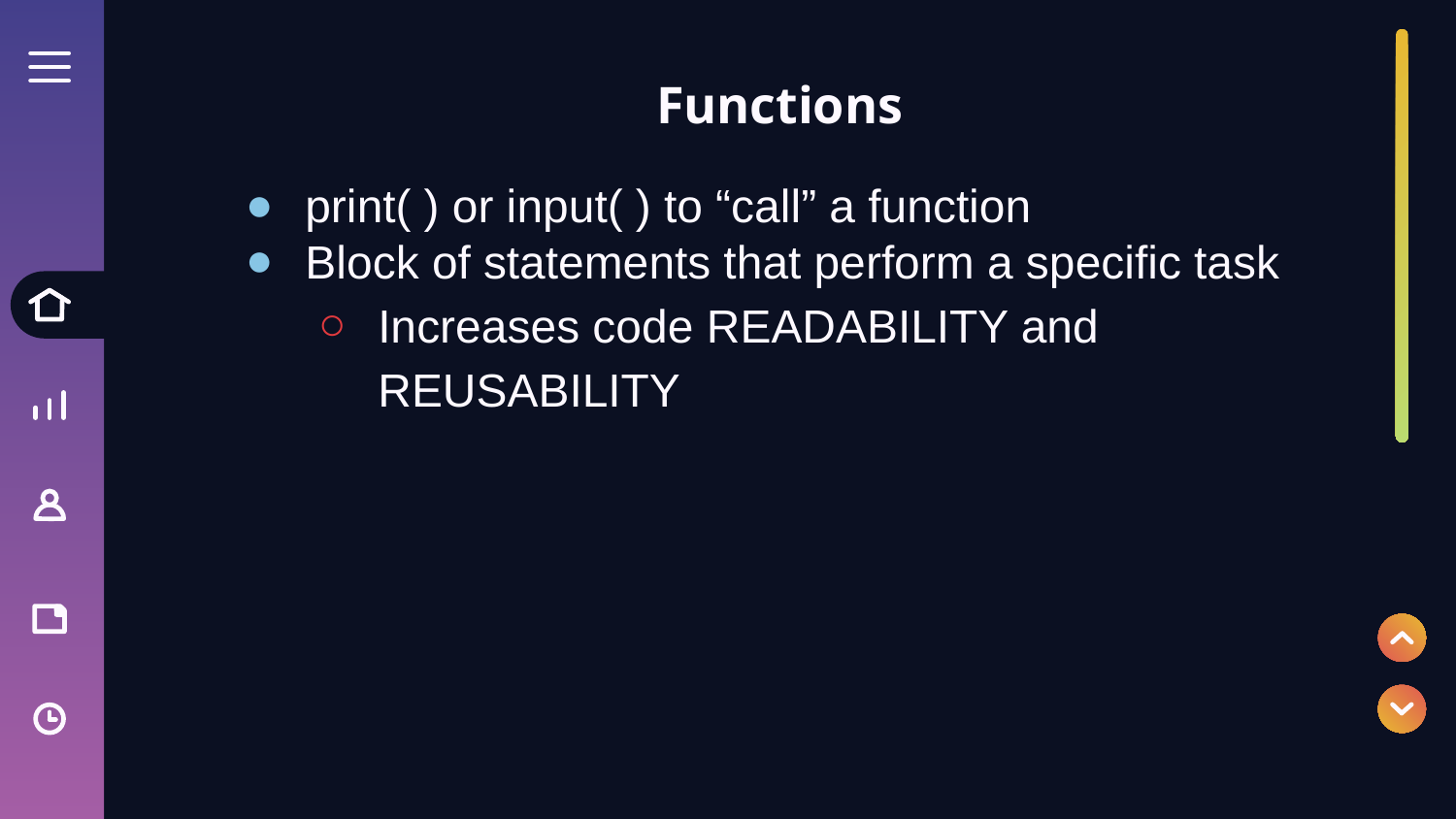

# Functions
print( ) or input( ) to “call” a function
Block of statements that perform a specific task
Increases code READABILITY and REUSABILITY